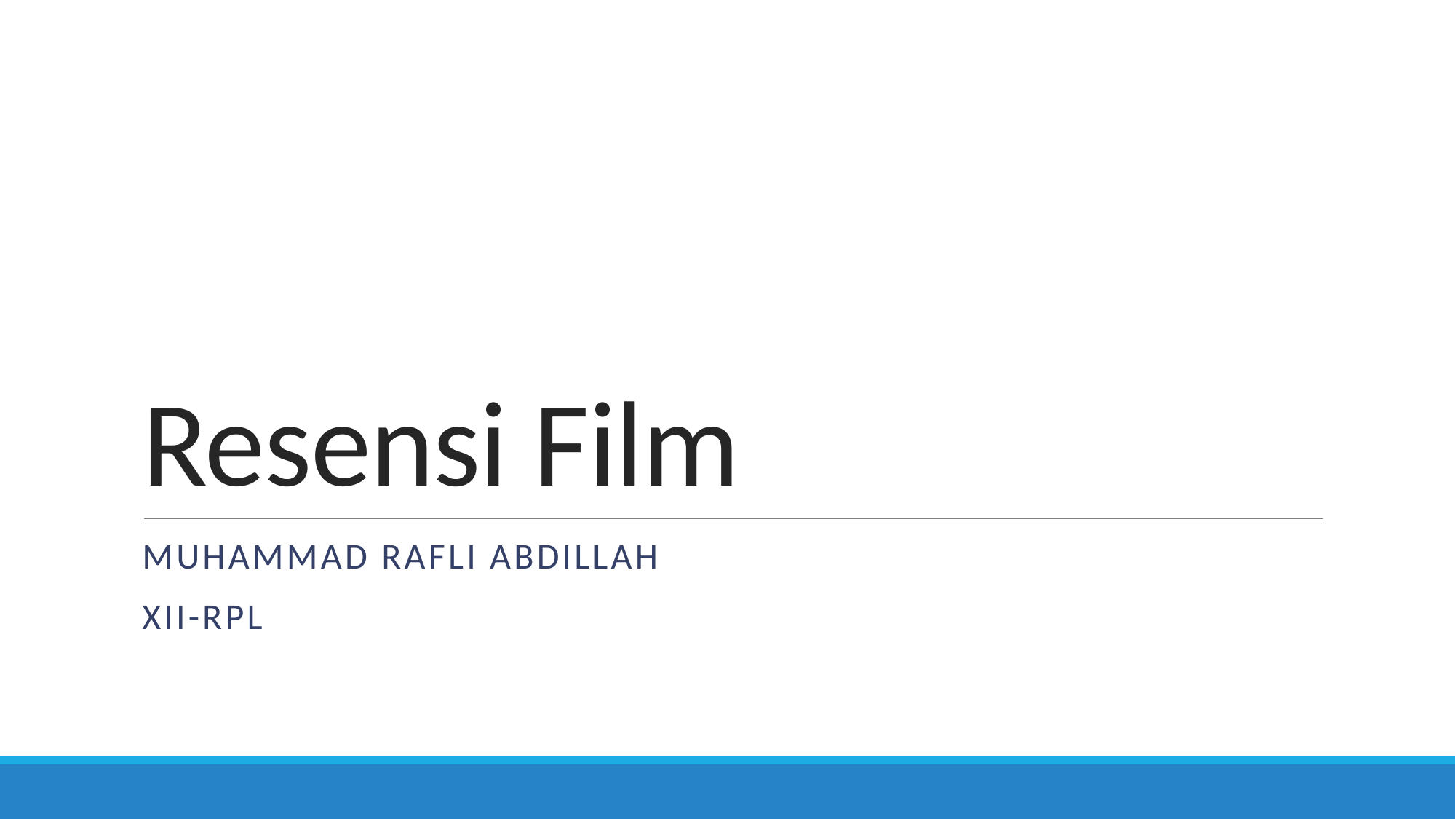

# Resensi Film
Muhammad rafli abdillah
Xii-rpl